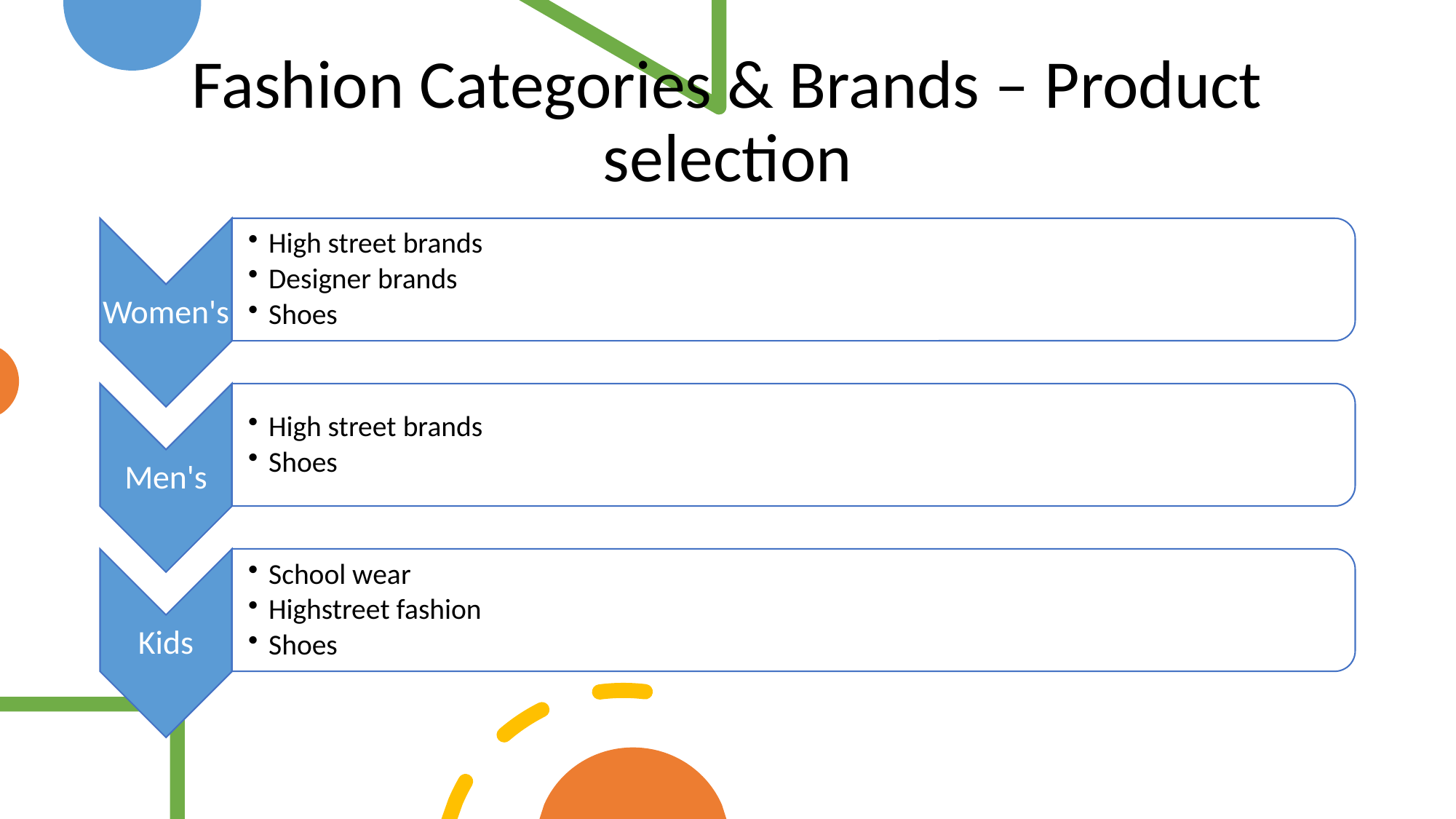

Fashion Categories & Brands – Product selection
Women's
High street brands
Designer brands
Shoes
Men's
High street brands
Shoes
Kids
School wear
Highstreet fashion
Shoes